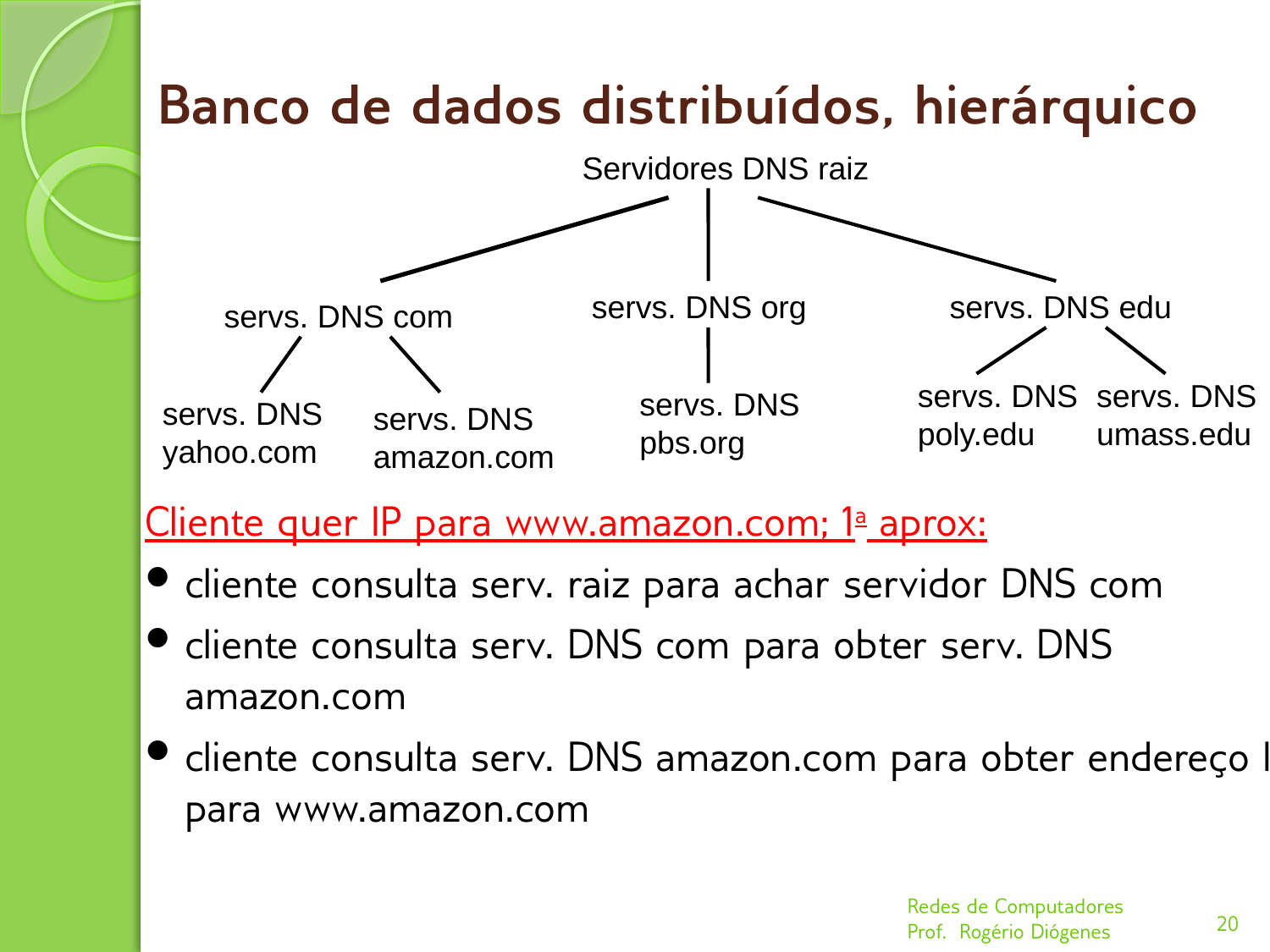

# Banco de dados distribuídos, hierárquico
Servidores DNS raiz

servs. DNS org
servs. DNS edu
servs. DNS com

servs. DNS
poly.edu

servs. DNS
umass.edu

servs. DNS
pbs.org

servs. DNS
yahoo.com
servs. DNS
amazon.com
Cliente quer IP para www.amazon.com; 1a aprox:
cliente consulta serv. raiz para achar servidor DNS com
cliente consulta serv. DNS com para obter serv. DNS amazon.com
cliente consulta serv. DNS amazon.com para obter endereço IP para www.amazon.com
20
Redes de Computadores
Prof.  Rogério Diógenes